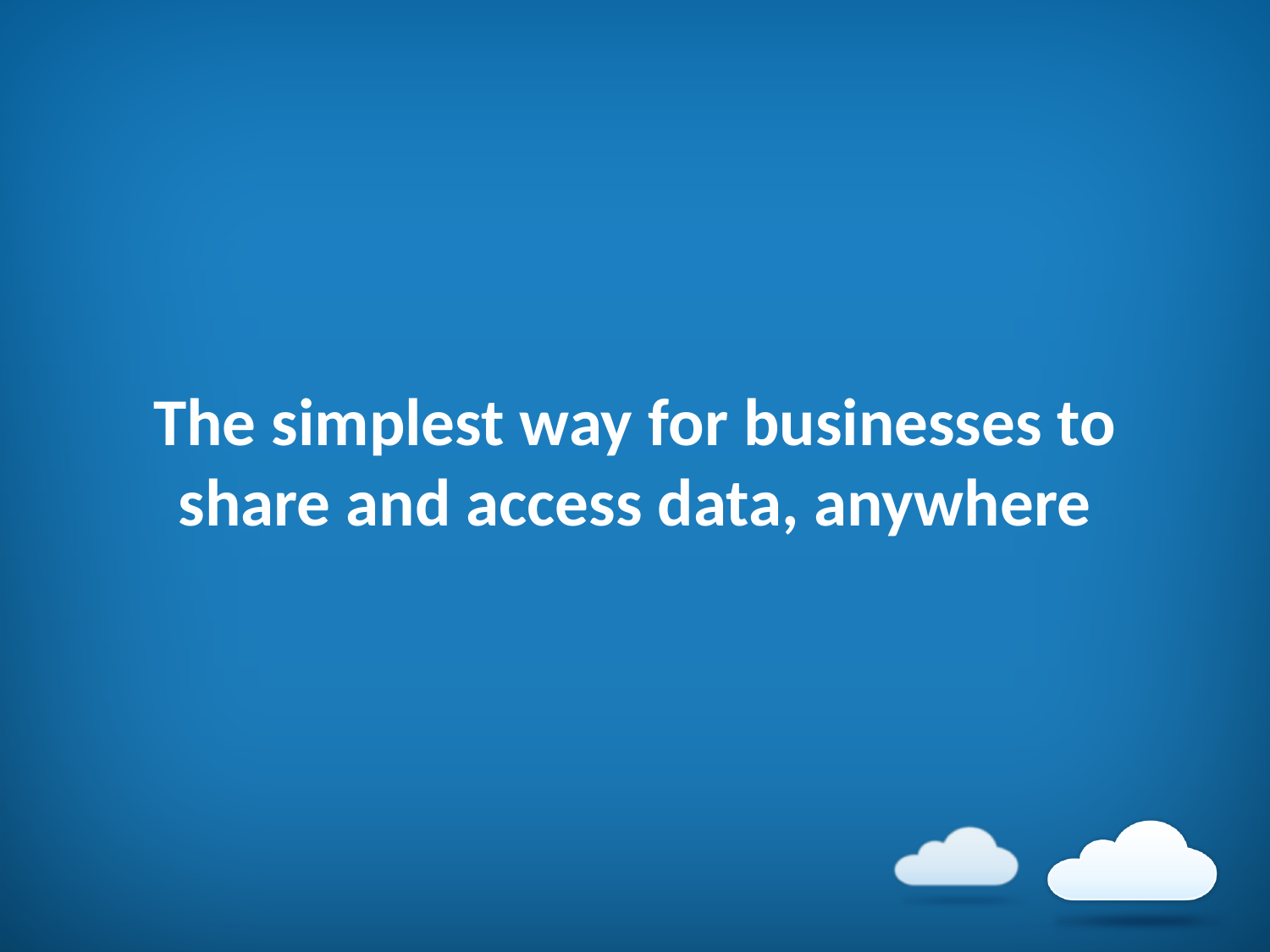

The simplest way for businesses to share and access data, anywhere